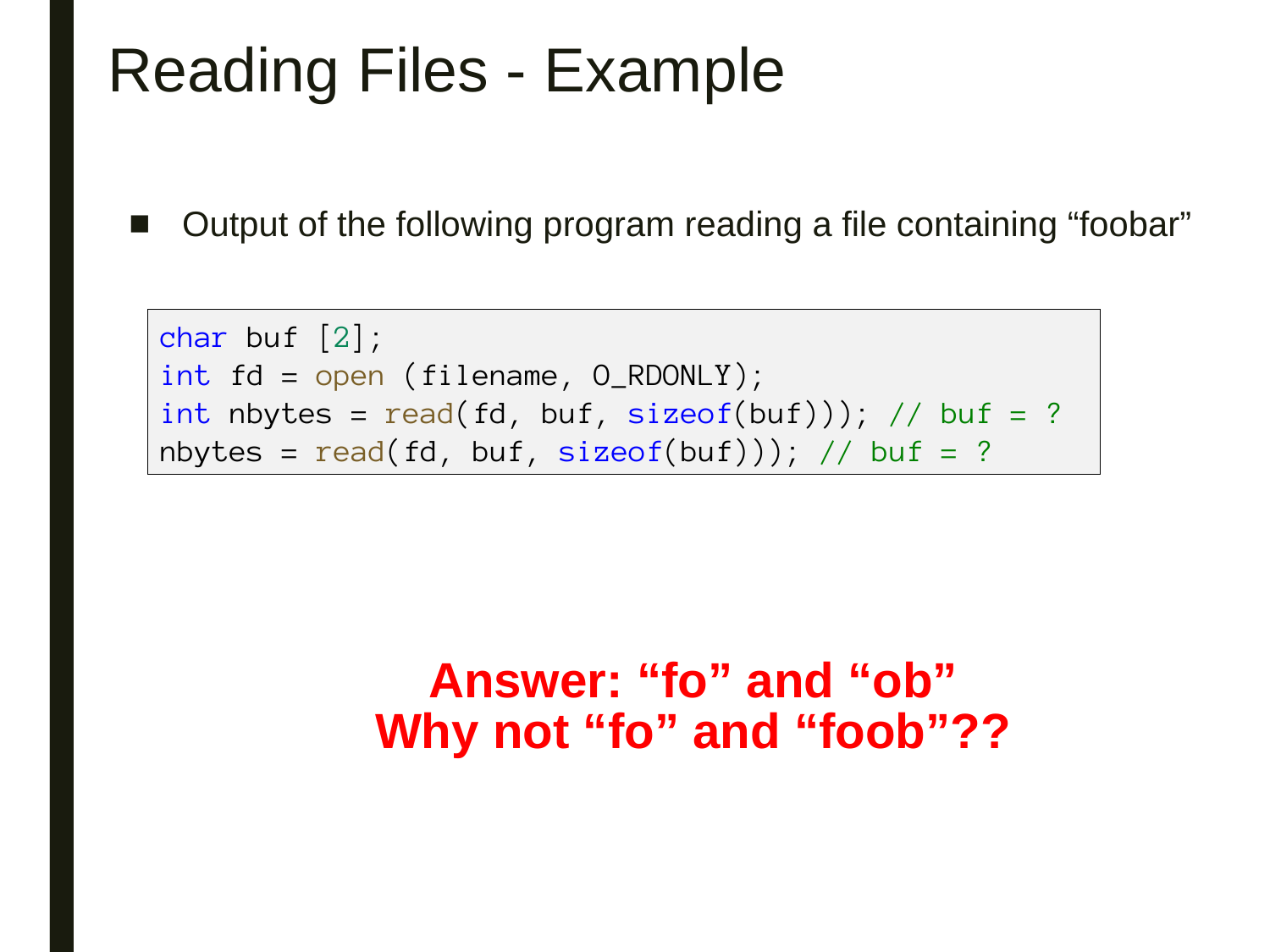

# Reading Files - Example
Output of the following program reading a file containing “foobar”

Answer: “fo” and “ob”
Why not “fo” and “foob”??
char buf [2];
int fd = open (filename, O_RDONLY);
int nbytes = read(fd, buf, sizeof(buf))); // buf = ?
nbytes = read(fd, buf, sizeof(buf))); // buf = ?